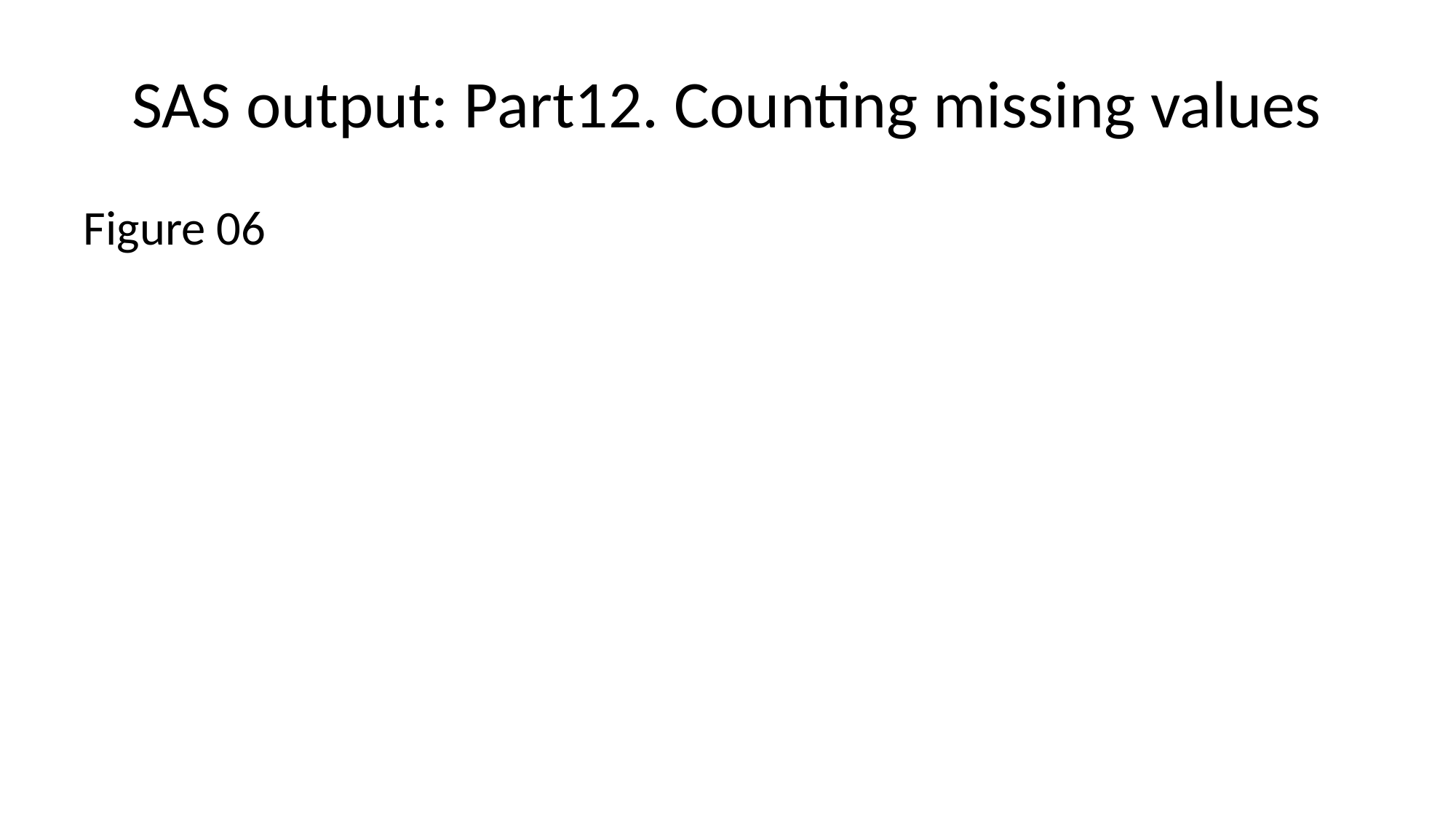

# SAS output: Part12. Counting missing values
Figure 06